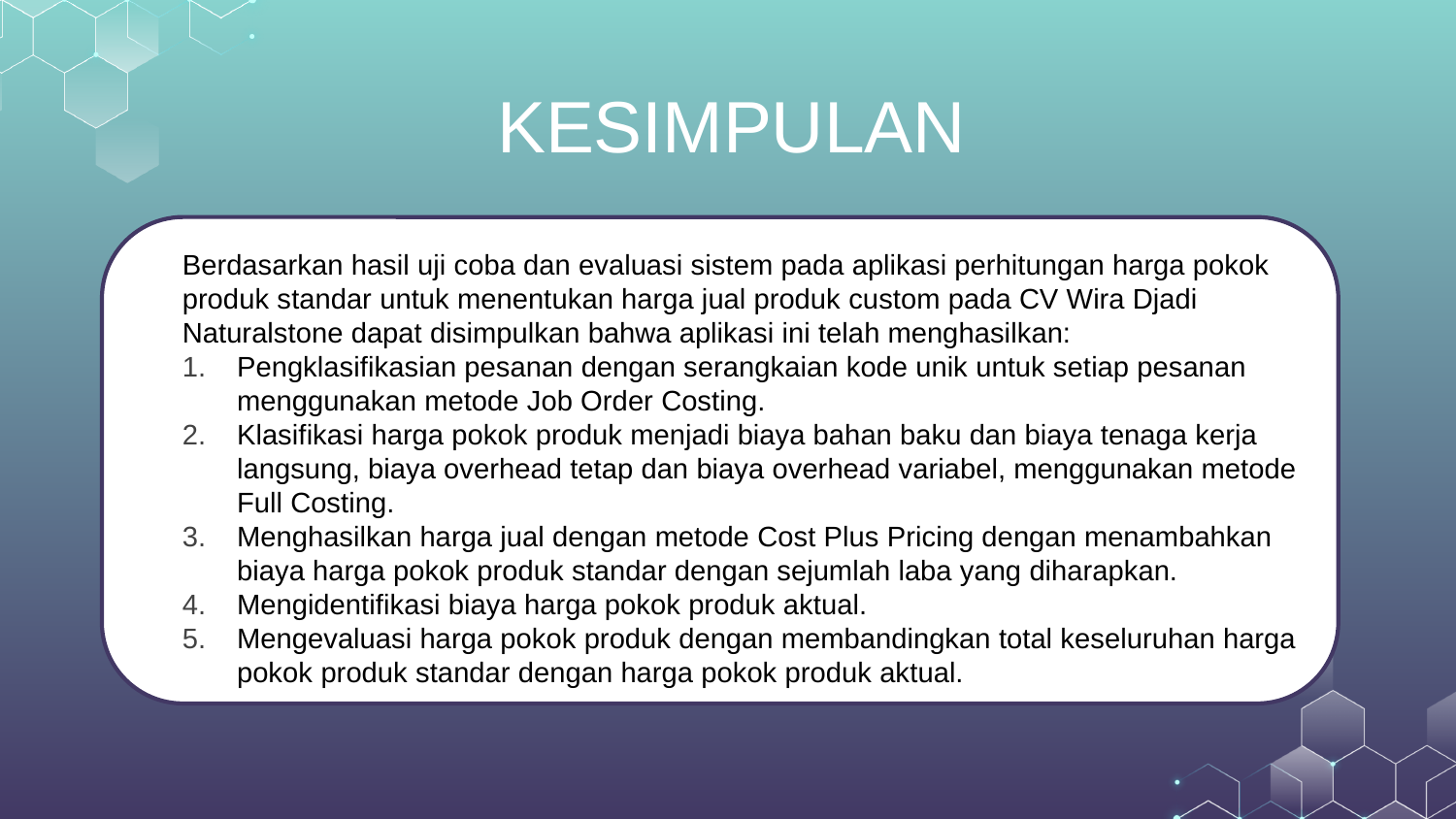

# KESIMPULAN

Berdasarkan hasil uji coba dan evaluasi sistem pada aplikasi perhitungan harga pokok produk standar untuk menentukan harga jual produk custom pada CV Wira Djadi Naturalstone dapat disimpulkan bahwa aplikasi ini telah menghasilkan:
Pengklasifikasian pesanan dengan serangkaian kode unik untuk setiap pesanan menggunakan metode Job Order Costing.
Klasifikasi harga pokok produk menjadi biaya bahan baku dan biaya tenaga kerja langsung, biaya overhead tetap dan biaya overhead variabel, menggunakan metode Full Costing.
Menghasilkan harga jual dengan metode Cost Plus Pricing dengan menambahkan biaya harga pokok produk standar dengan sejumlah laba yang diharapkan.
Mengidentifikasi biaya harga pokok produk aktual.
Mengevaluasi harga pokok produk dengan membandingkan total keseluruhan harga pokok produk standar dengan harga pokok produk aktual.